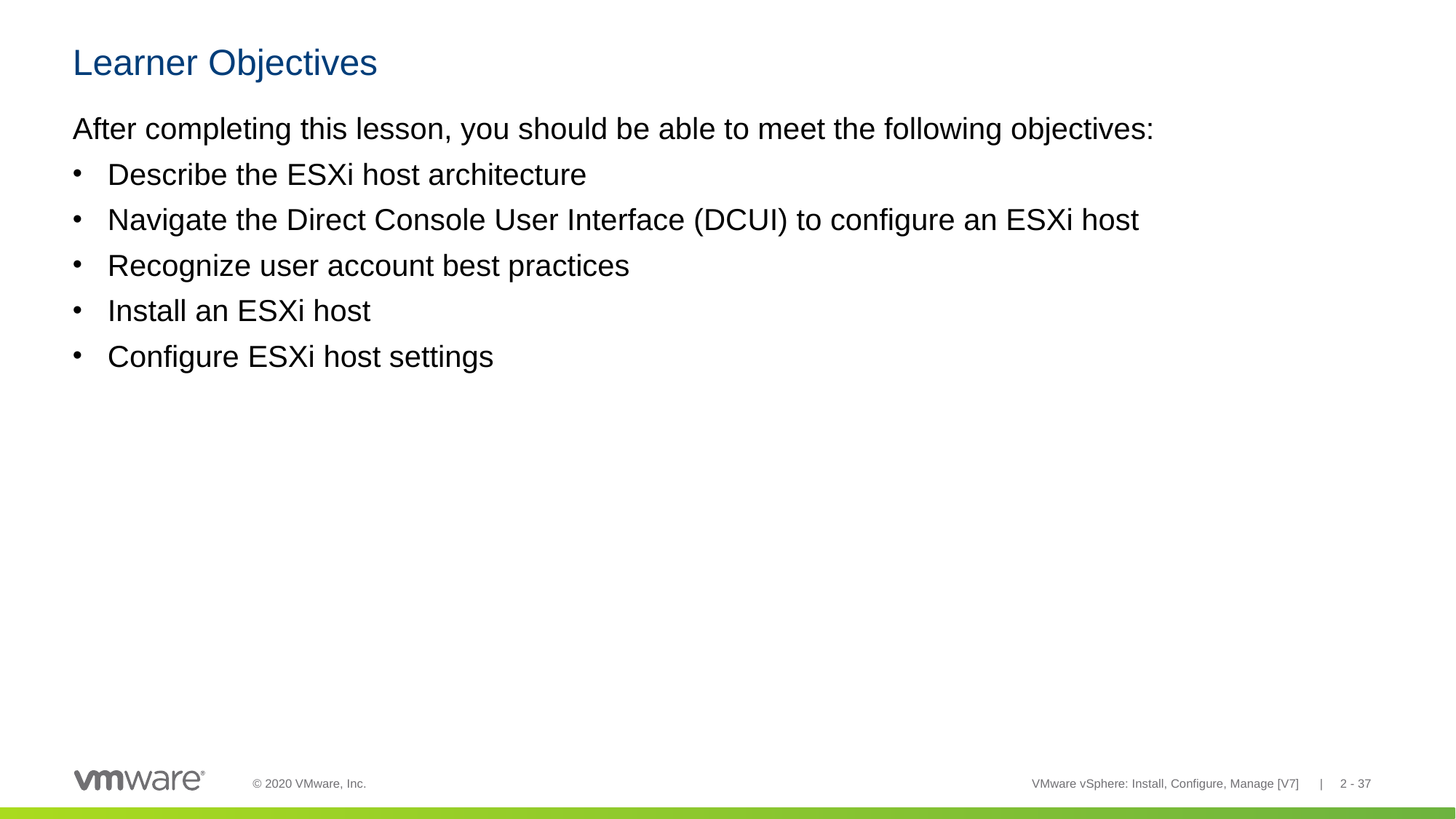

# Learner Objectives
After completing this lesson, you should be able to meet the following objectives:
Describe the ESXi host architecture
Navigate the Direct Console User Interface (DCUI) to configure an ESXi host
Recognize user account best practices
Install an ESXi host
Configure ESXi host settings
VMware vSphere: Install, Configure, Manage [V7]      |     2 - 37